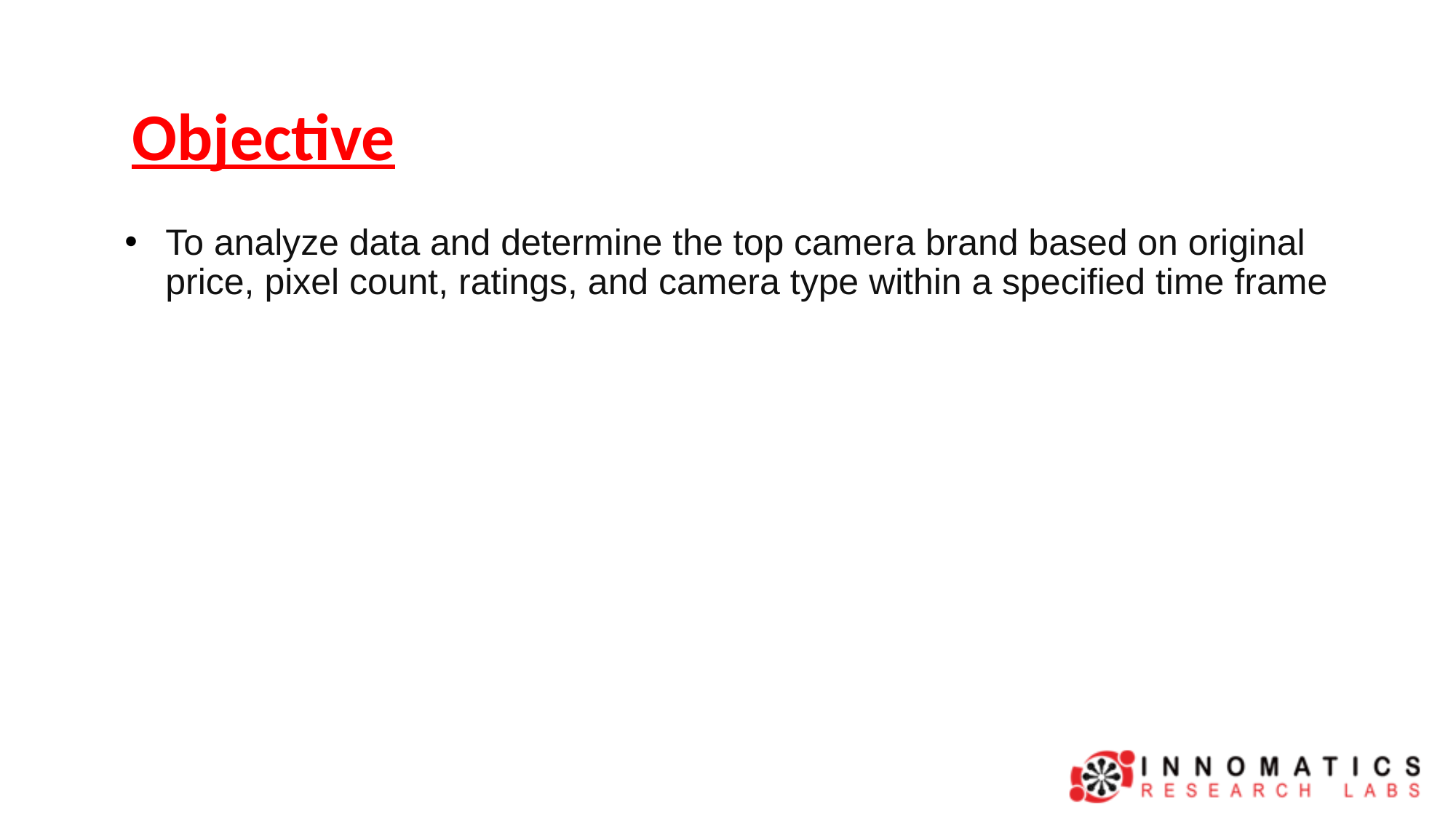

# Objective
To analyze data and determine the top camera brand based on original price, pixel count, ratings, and camera type within a specified time frame